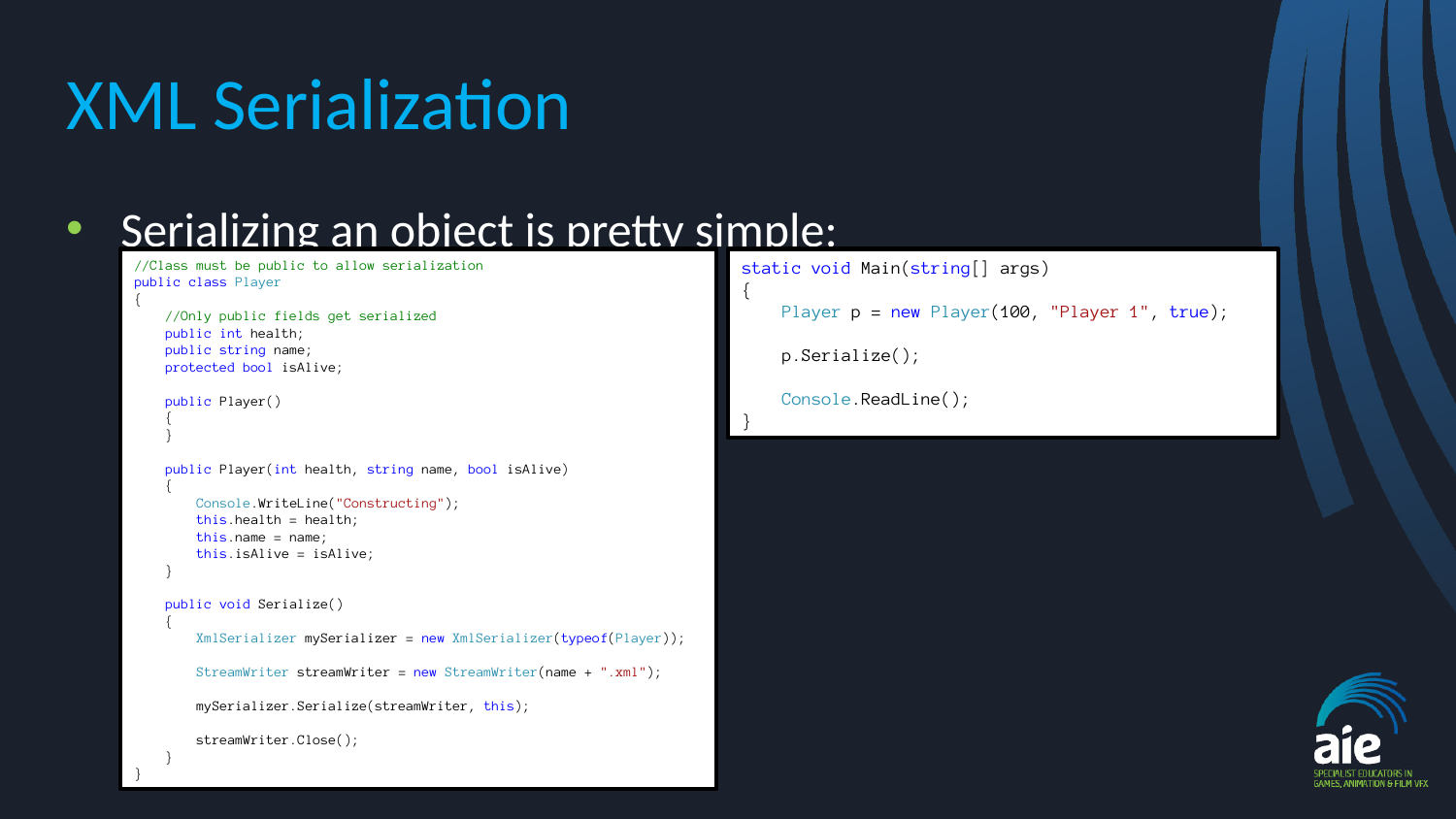

# XML Serialization
Serializing an object is pretty simple:

//Class must be public to allow serialization
public class Player
{
    //Only public fields get serialized
    public int health;
    public string name;
    protected bool isAlive;

    public Player()
    {
    }

    public Player(int health, string name, bool isAlive)
    {
        Console.WriteLine("Constructing");
        this.health = health;
        this.name = name;
        this.isAlive = isAlive;
    }

    public void Serialize()
    {
        XmlSerializer mySerializer = new XmlSerializer(typeof(Player));

        StreamWriter streamWriter = new StreamWriter(name + ".xml");

        mySerializer.Serialize(streamWriter, this);

        streamWriter.Close();
    }
}
static void Main(string[] args)
{
    Player p = new Player(100, "Player 1", true);

    p.Serialize();

    Console.ReadLine();
}